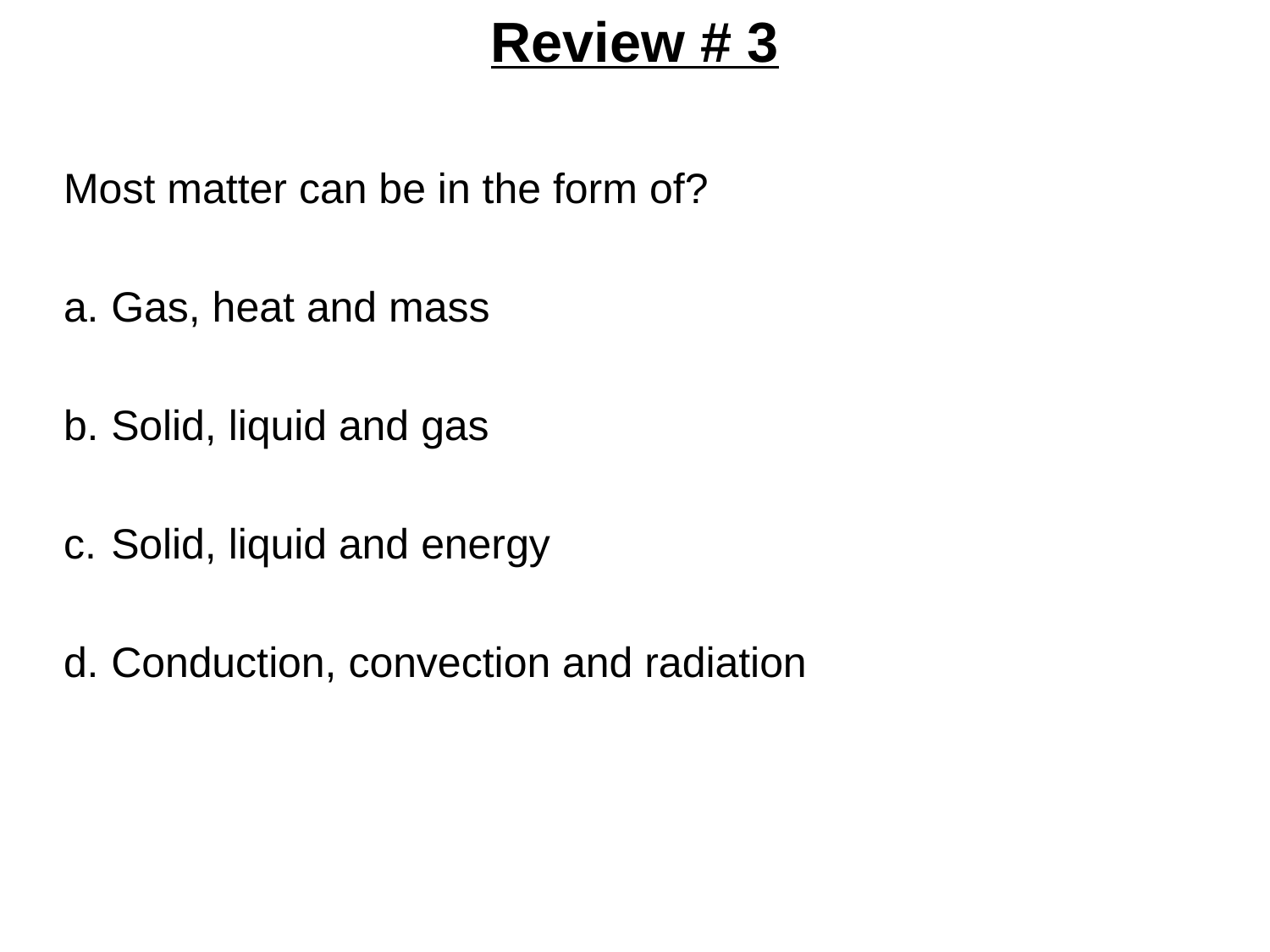

Review # 3
Most matter can be in the form of?

Gas, heat and mass

Solid, liquid and gas

Solid, liquid and energy

Conduction, convection and radiation